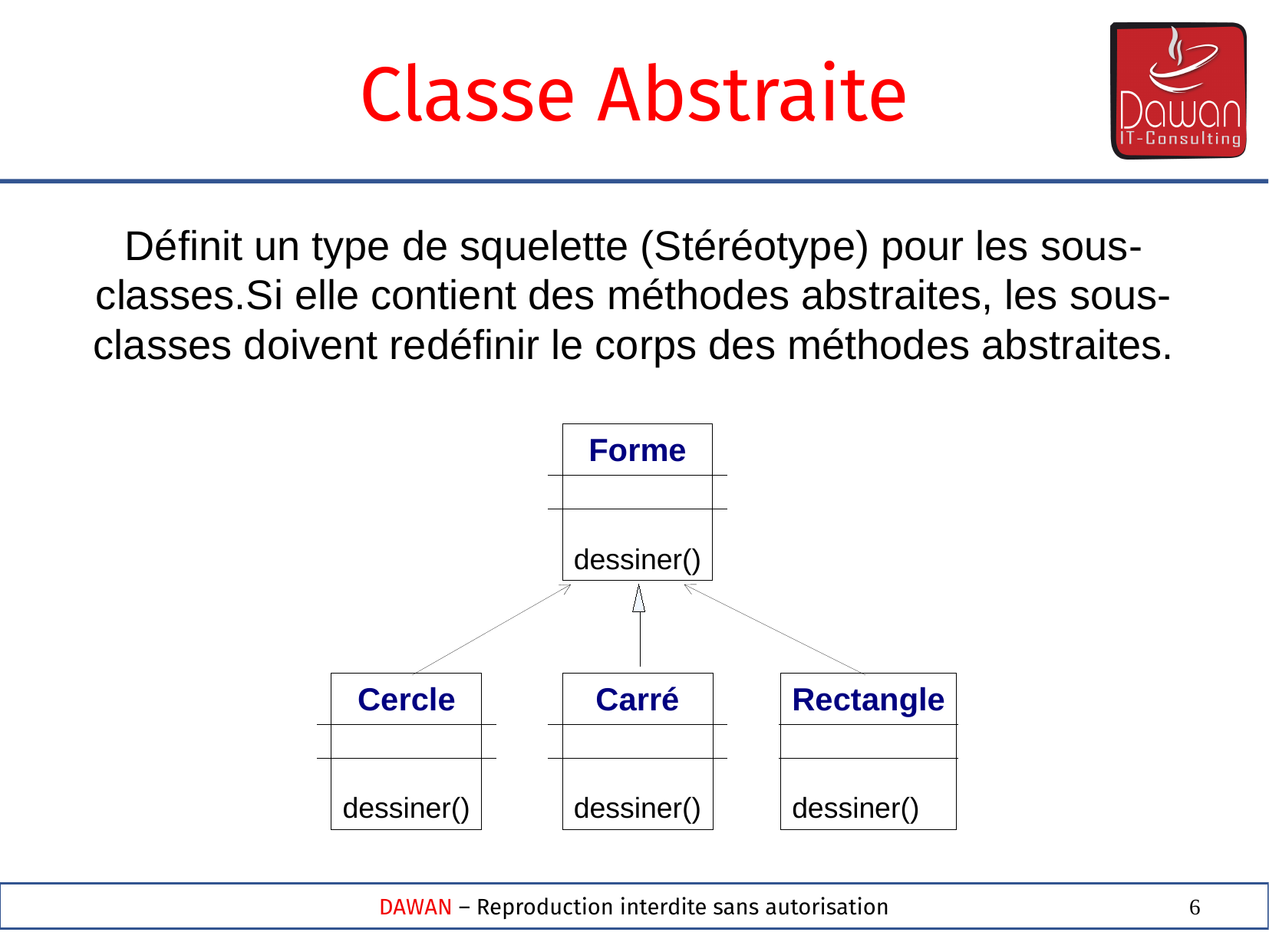

Classe Abstraite
Définit un type de squelette (Stéréotype) pour les sous-classes.Si elle contient des méthodes abstraites, les sous-classes doivent redéfinir le corps des méthodes abstraites.

Forme

dessiner()

Cercle

dessiner()

Carré

dessiner()

Rectangle

dessiner()

6